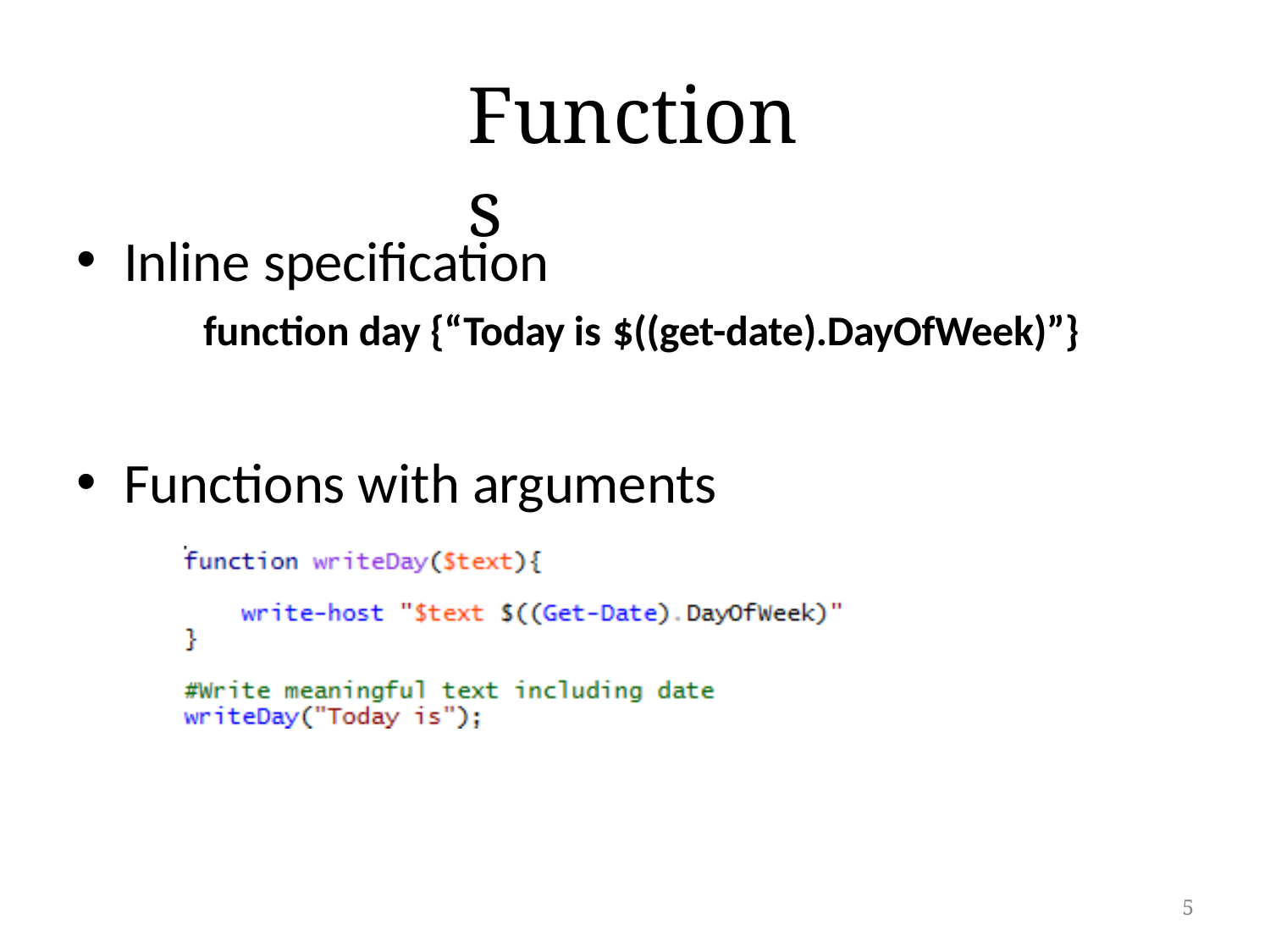

# Functions
Inline specification
function day {“Today is $((get-date).DayOfWeek)”}

Functions with arguments

5